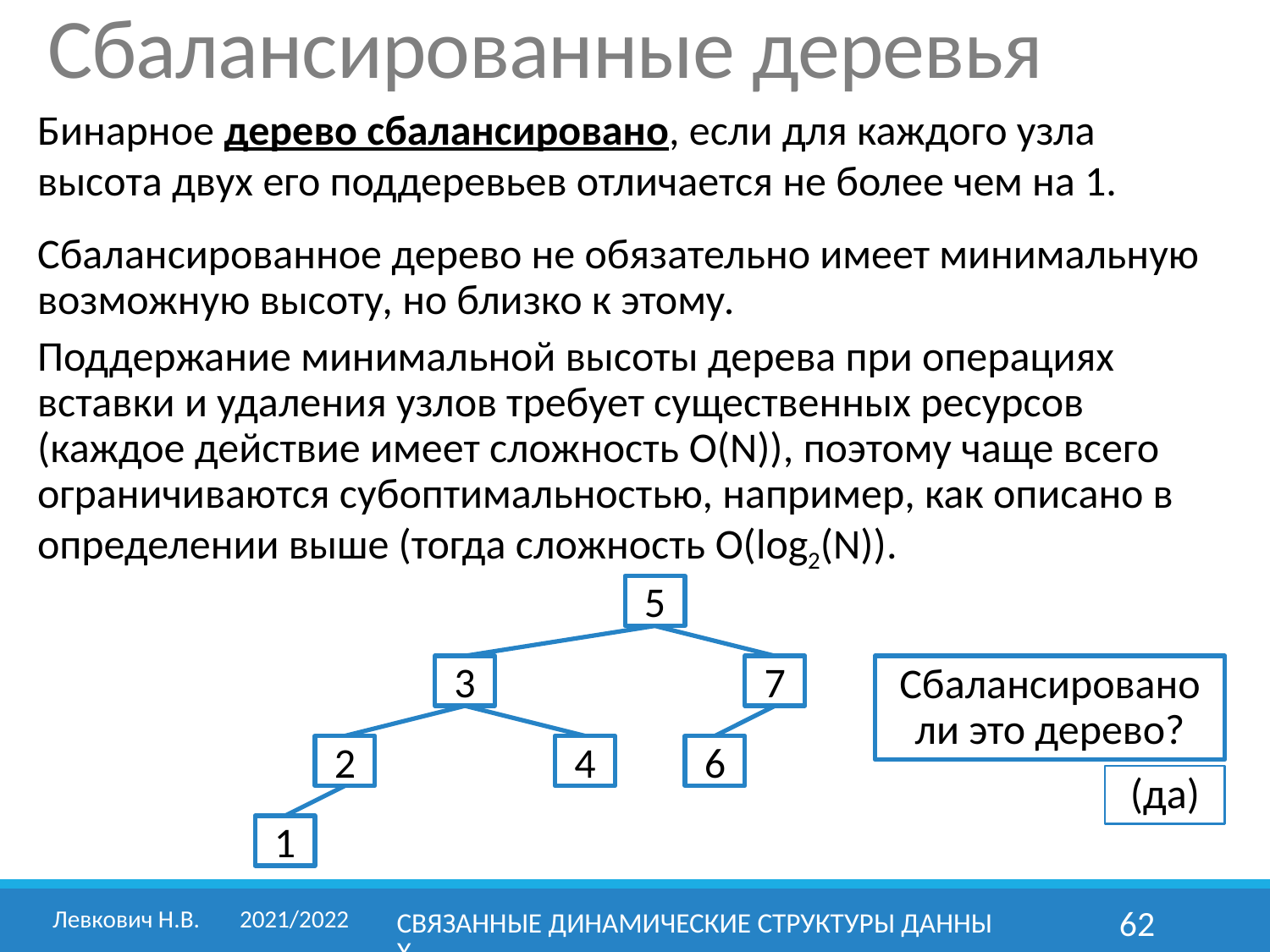

Сбалансированные деревья
Бинарное дерево сбалансировано, если для каждого узла высота двух его поддеревьев отличается не более чем на 1.
Сбалансированное дерево не обязательно имеет минимальную возможную высоту, но близко к этому.
Поддержание минимальной высоты дерева при операциях вставки и удаления узлов требует существенных ресурсов (каждое действие имеет сложность O(N)), поэтому чаще всего ограничиваются субоптимальностью, например, как описано в определении выше (тогда сложность O(log2(N)).
5
3
7
Сбалансировано ли это дерево?
2
4
6
(да)
1
Левкович Н.В. 	2021/2022
Связанные динамические структуры данных
62